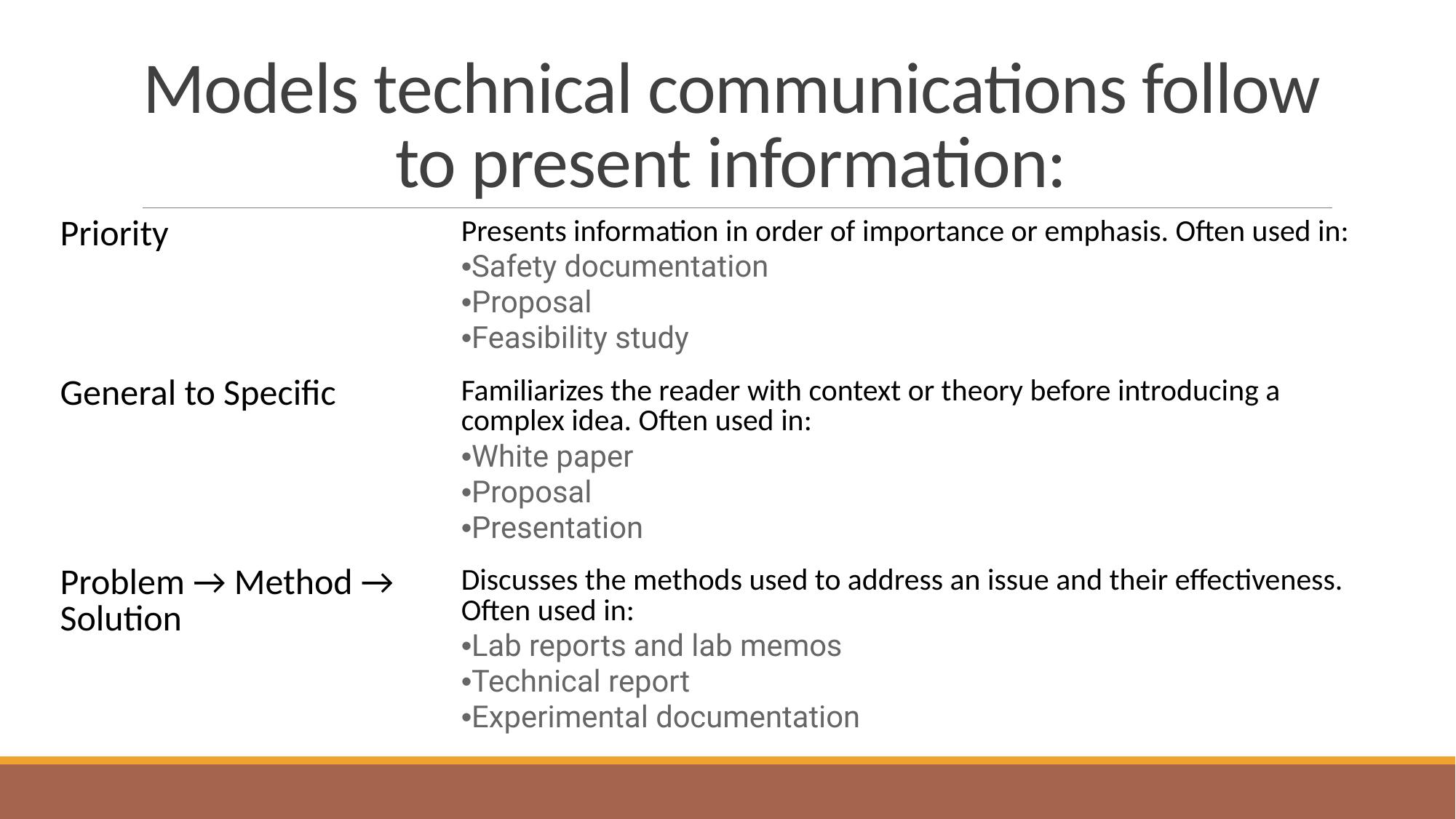

# Models technical communications follow to present information:
| Priority | Presents information in order of importance or emphasis. Often used in: Safety documentation Proposal Feasibility study |
| --- | --- |
| General to Specific | Familiarizes the reader with context or theory before introducing a complex idea. Often used in: White paper Proposal Presentation |
| Problem → Method → Solution | Discusses the methods used to address an issue and their effectiveness. Often used in: Lab reports and lab memos Technical report Experimental documentation |